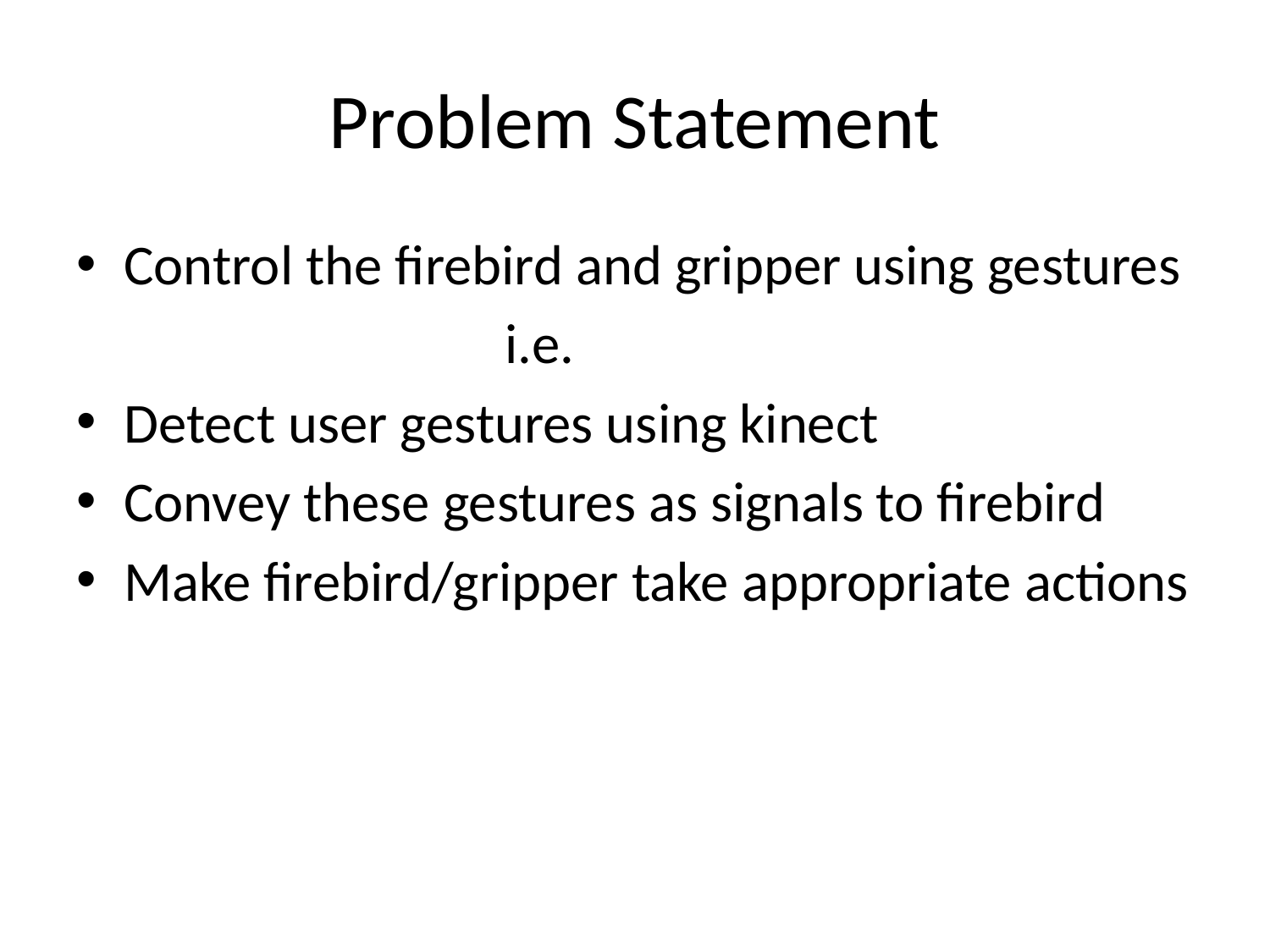

# Problem Statement
Control the firebird and gripper using gestures
				i.e.
Detect user gestures using kinect
Convey these gestures as signals to firebird
Make firebird/gripper take appropriate actions